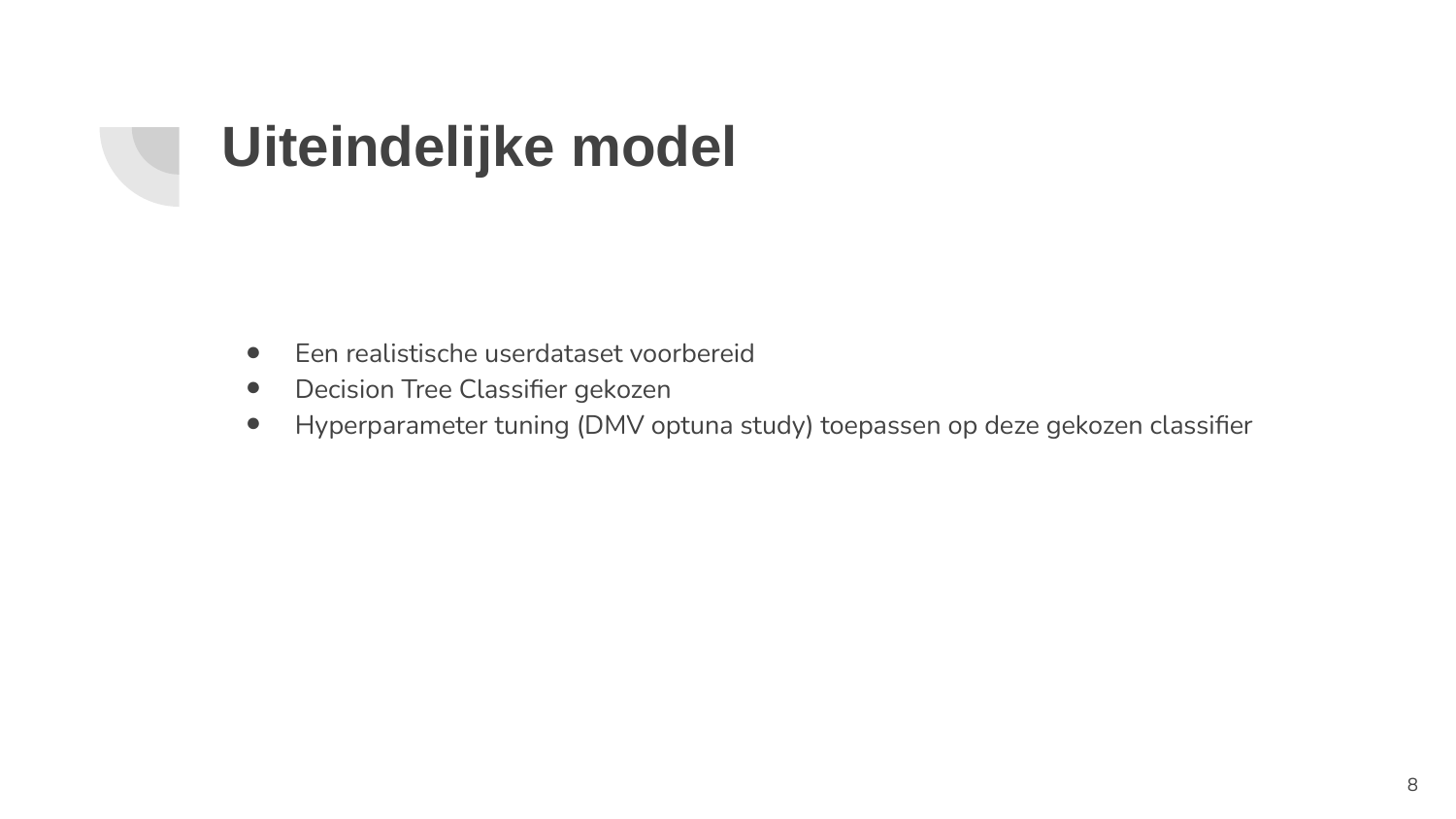

# Uiteindelijke model
Een realistische userdataset voorbereid
Decision Tree Classifier gekozen
Hyperparameter tuning (DMV optuna study) toepassen op deze gekozen classifier

8